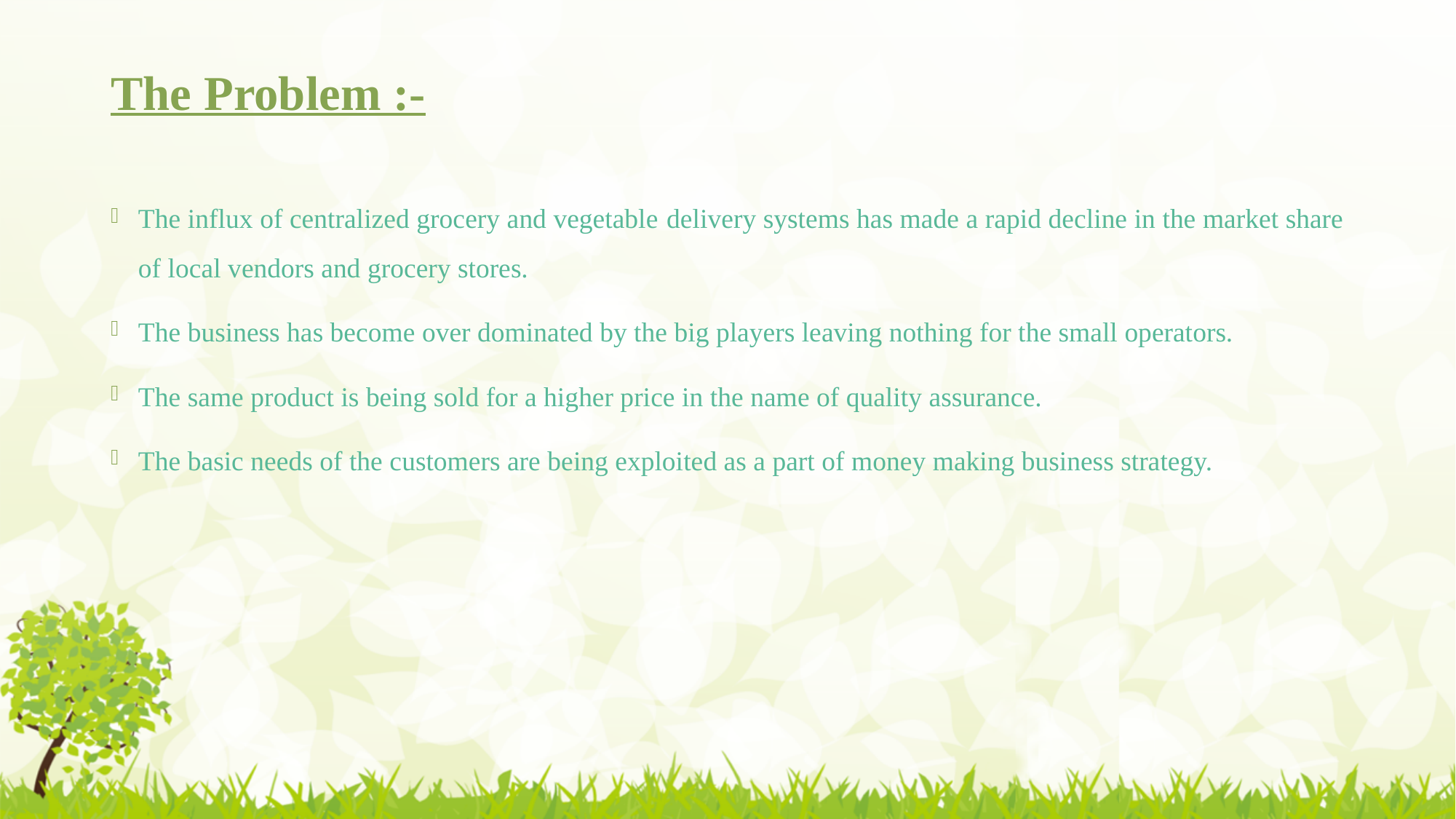

# The Problem :-
The influx of centralized grocery and vegetable delivery systems has made a rapid decline in the market share of local vendors and grocery stores.
The business has become over dominated by the big players leaving nothing for the small operators.
The same product is being sold for a higher price in the name of quality assurance.
The basic needs of the customers are being exploited as a part of money making business strategy.